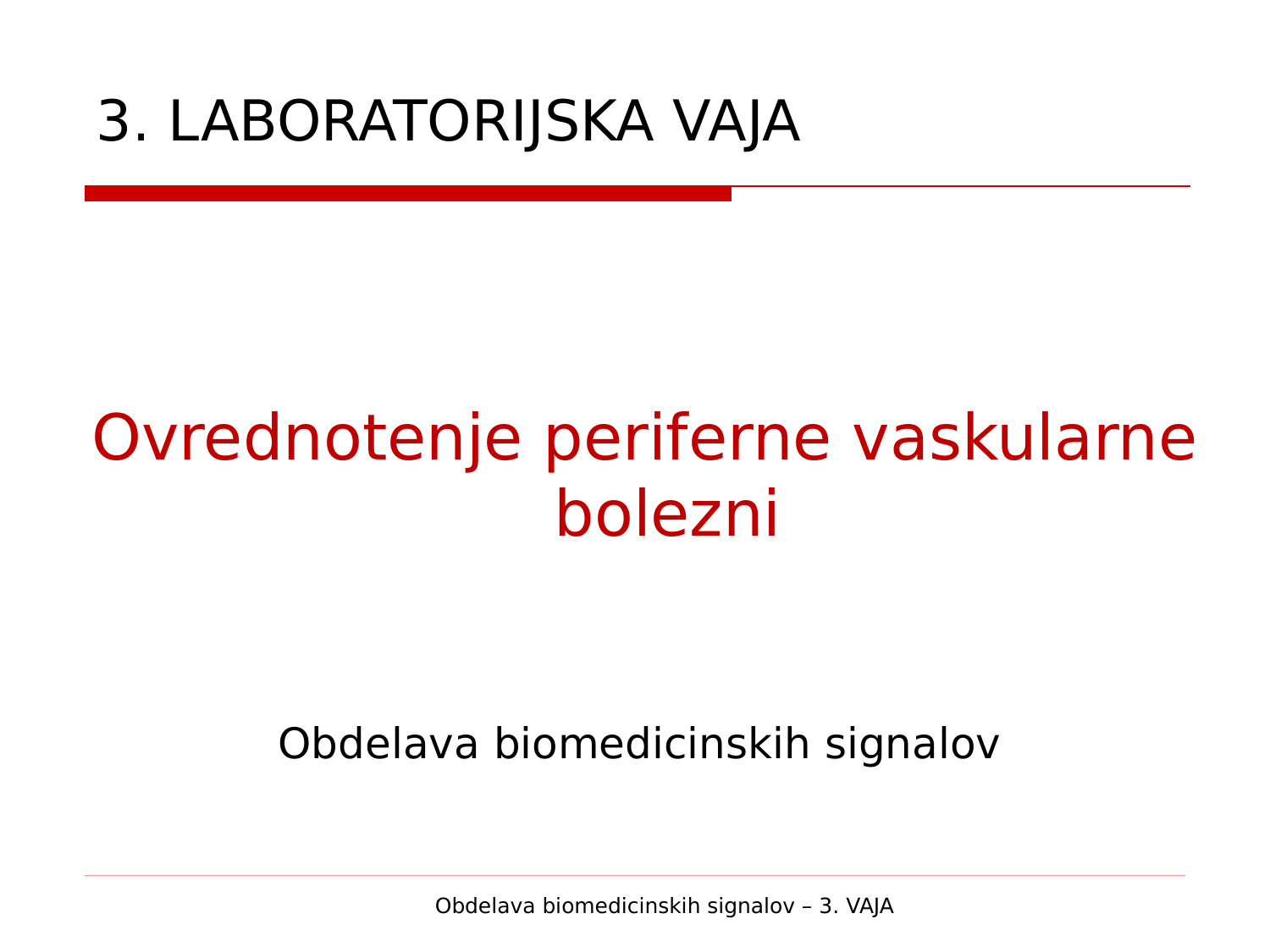

3. LABORATORIJSKA VAJA

 Ovrednotenje periferne vaskularne bolezni

Obdelava biomedicinskih signalov
Obdelava biomedicinskih signalov – 3. VAJA